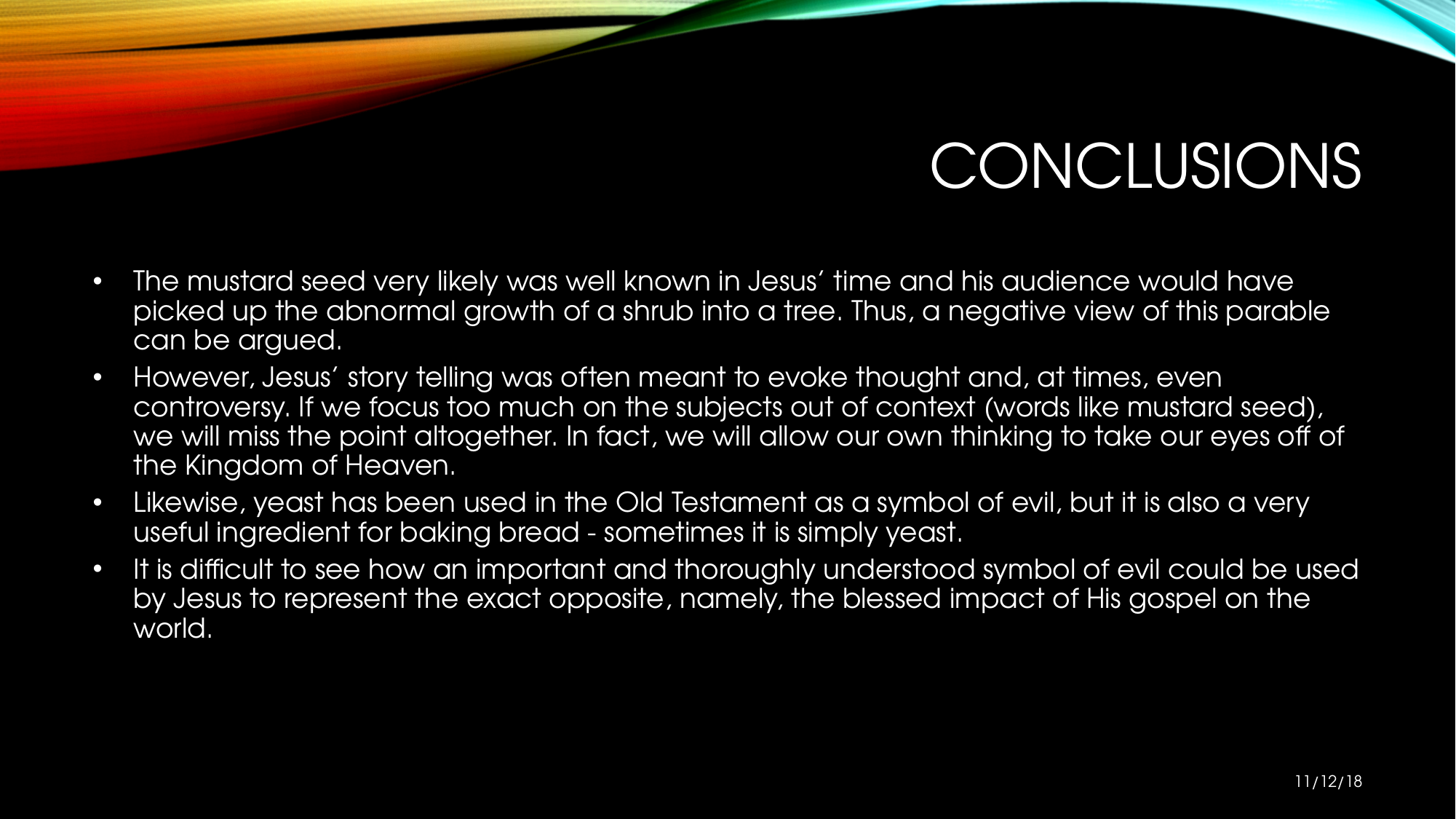

# Conclusions
The mustard seed very likely was well known in Jesus’ time and his audience would have picked up the abnormal growth of a shrub into a tree. Thus, a negative view of this parable can be argued.
However, Jesus’ story telling was often meant to evoke thought and, at times, even controversy. If we focus too much on the subjects out of context (words like mustard seed), we will miss the point altogether. In fact, we will allow our own thinking to take our eyes off of the Kingdom of Heaven.
Likewise, yeast has been used in the Old Testament as a symbol of evil, but it is also a very useful ingredient for baking bread - sometimes it is simply yeast.
It is difficult to see how an important and thoroughly understood symbol of evil could be used by Jesus to represent the exact opposite, namely, the blessed impact of His gospel on the world.
11/12/18